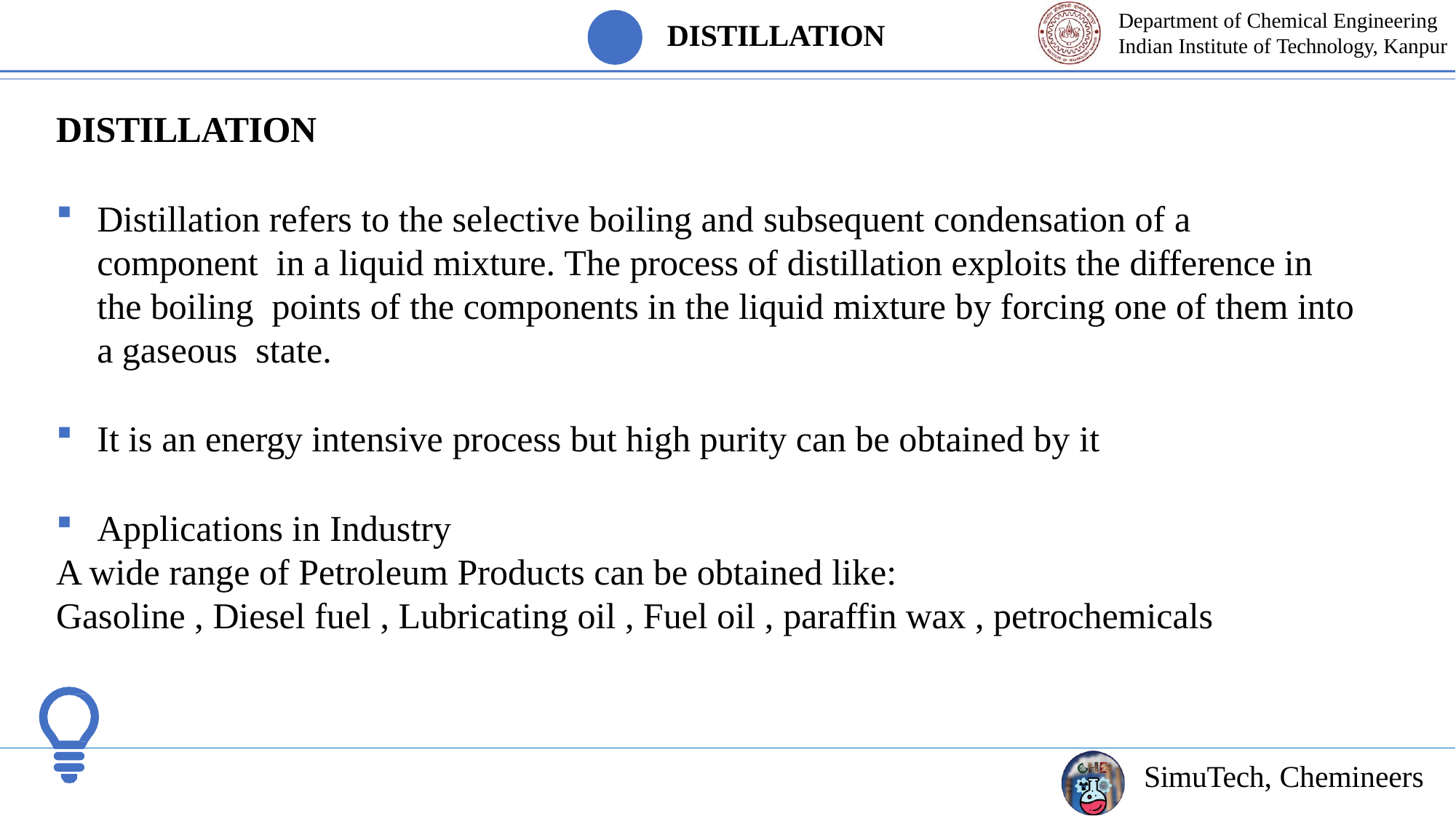

Department of Chemical Engineering  Indian Institute of Technology, Kanpur
DISTILLATION

DISTILLATION

Distillation refers to the selective boiling and subsequent condensation of a component  in a liquid mixture. The process of distillation exploits the difference in the boiling  points of the components in the liquid mixture by forcing one of them into a gaseous  state.

It is an energy intensive process but high purity can be obtained by it

Applications in Industry
A wide range of Petroleum Products can be obtained like:
Gasoline , Diesel fuel , Lubricating oil , Fuel oil , paraffin wax , petrochemicals
SimuTech, Chemineers